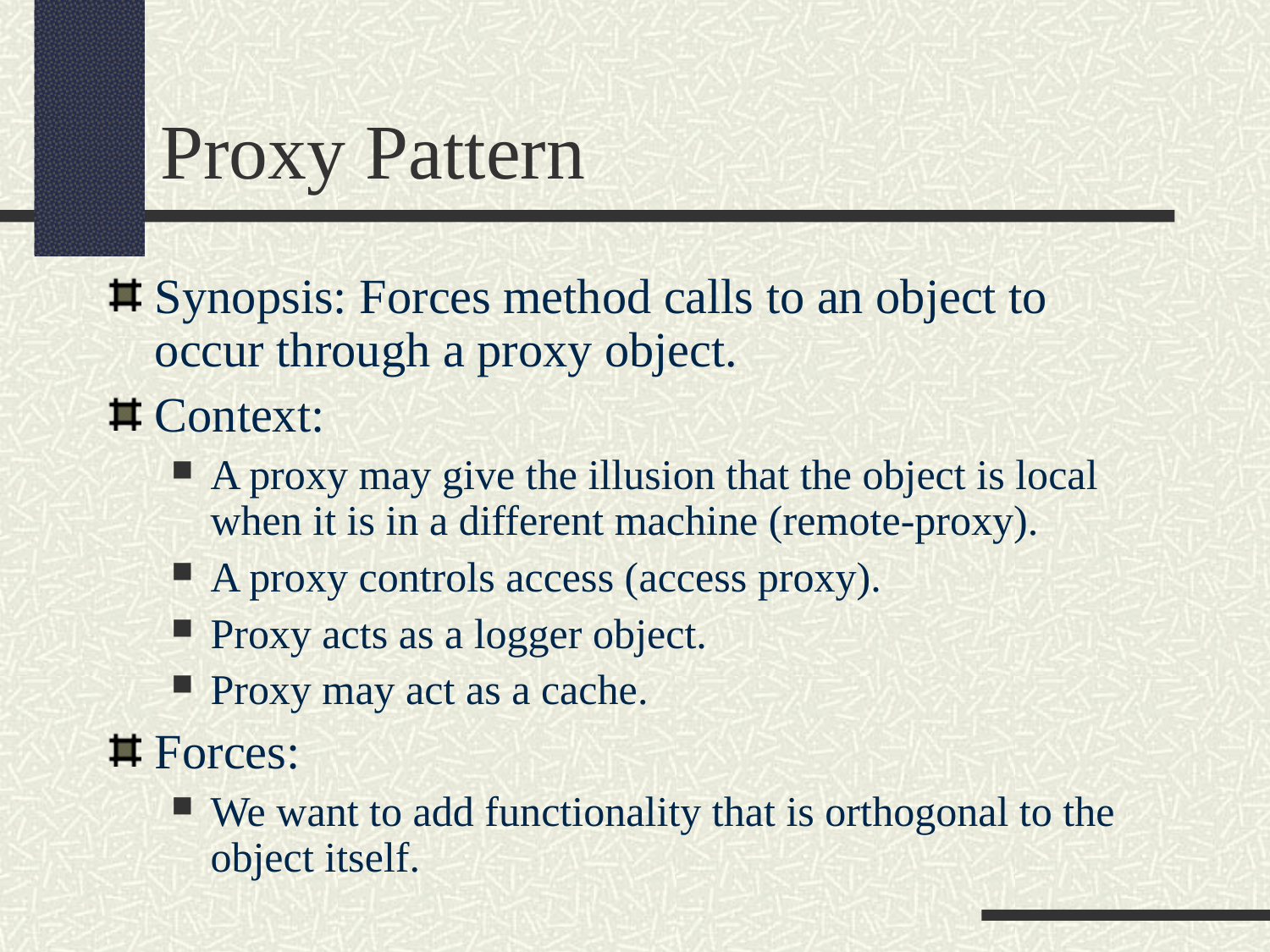

Proxy Pattern
Synopsis: Forces method calls to an object to occur through a proxy object.
Context:
A proxy may give the illusion that the object is local when it is in a different machine (remote-proxy).
A proxy controls access (access proxy).
Proxy acts as a logger object.
Proxy may act as a cache.
Forces:
We want to add functionality that is orthogonal to the object itself.